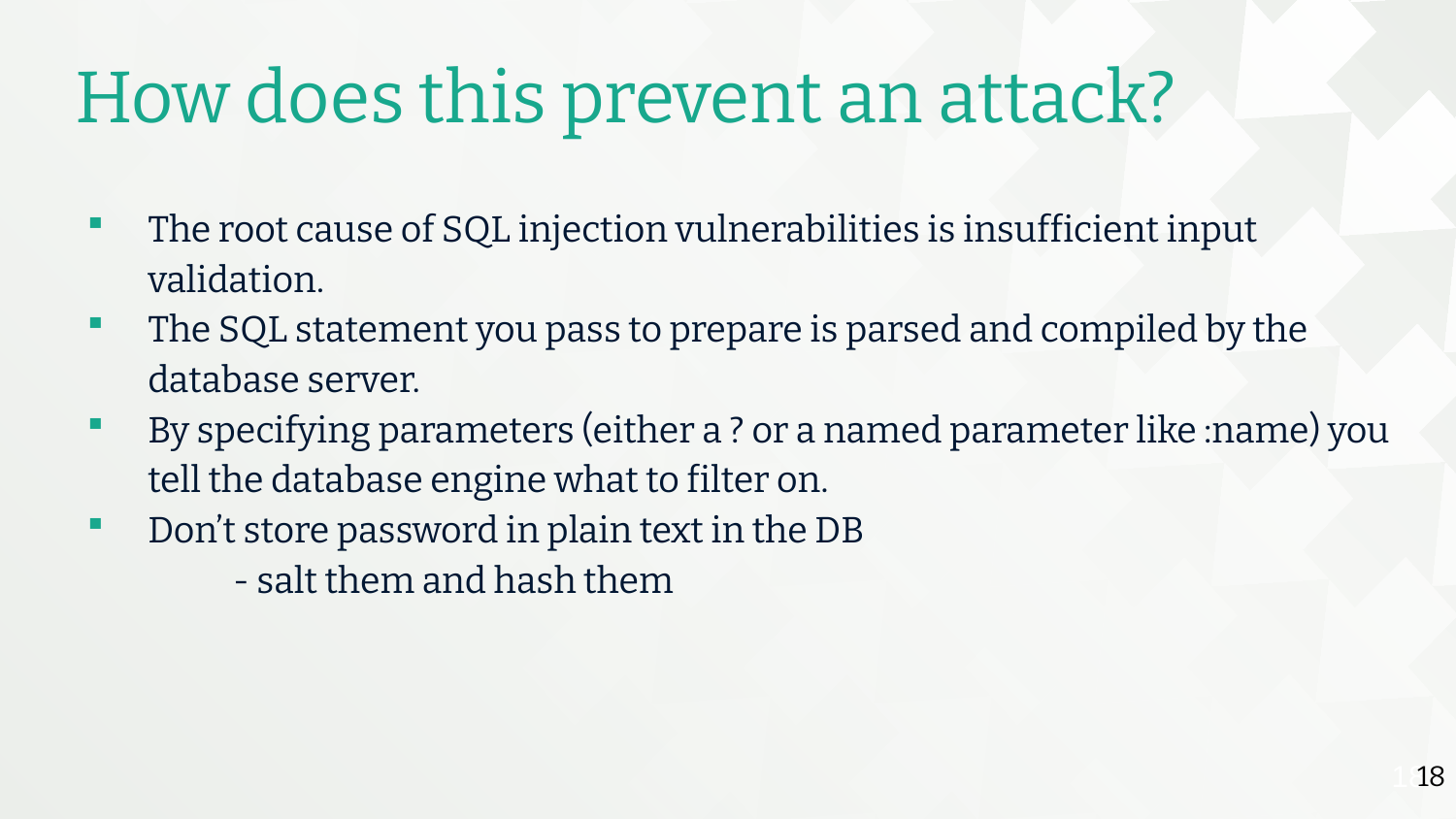

How does this prevent an attack?
The root cause of SQL injection vulnerabilities is insufficient input validation.
The SQL statement you pass to prepare is parsed and compiled by the database server.
By specifying parameters (either a ? or a named parameter like :name) you tell the database engine what to filter on.
Don’t store password in plain text in the DB
	- salt them and hash them

18
18